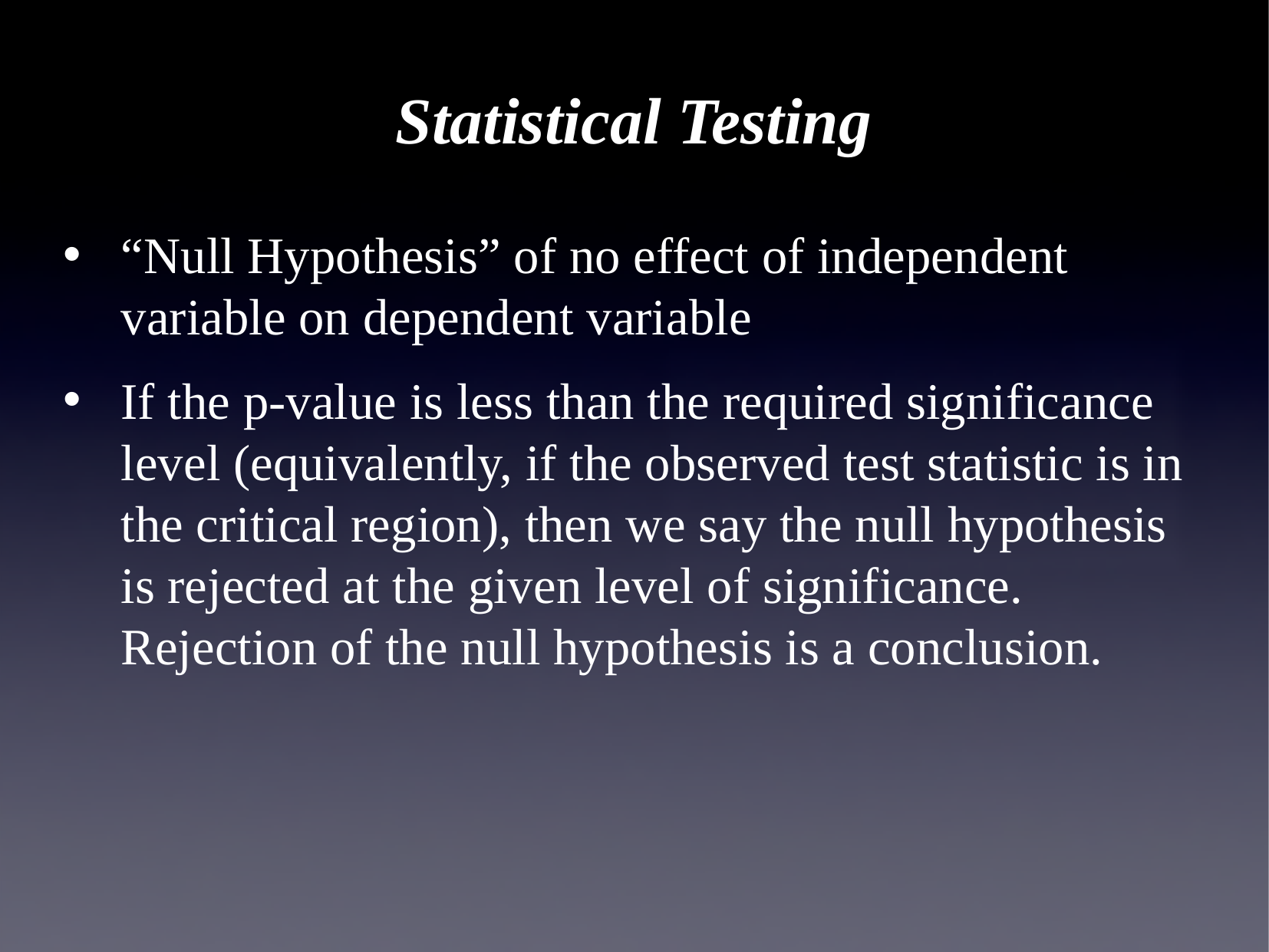

# Statistical Testing
“Null Hypothesis” of no effect of independent variable on dependent variable
If the p-value is less than the required significance level (equivalently, if the observed test statistic is in the critical region), then we say the null hypothesis is rejected at the given level of significance. Rejection of the null hypothesis is a conclusion.